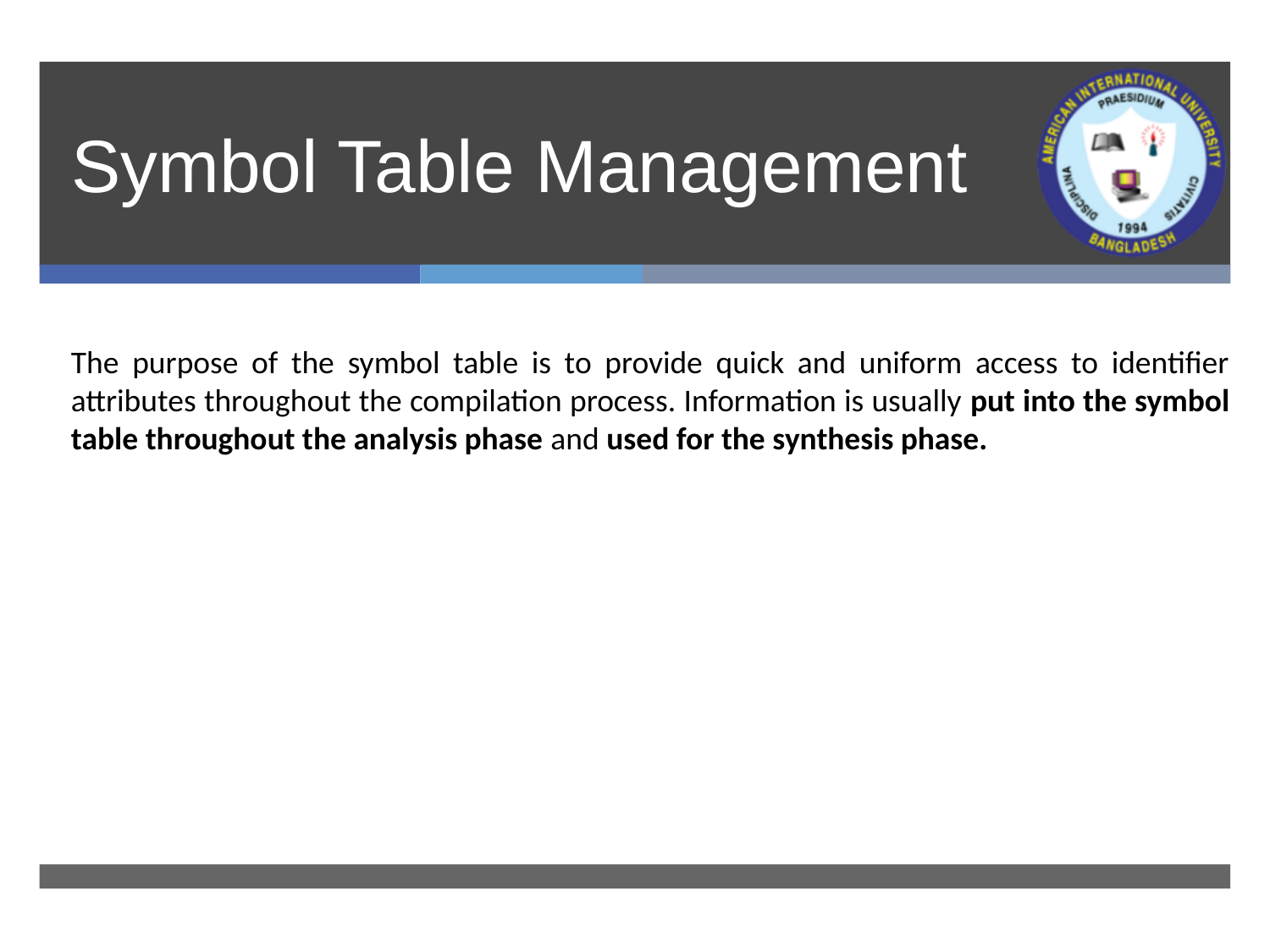

# Symbol Table Management

The purpose of the symbol table is to provide quick and uniform access to identifier attributes throughout the compilation process. Information is usually put into the symbol table throughout the analysis phase and used for the synthesis phase.